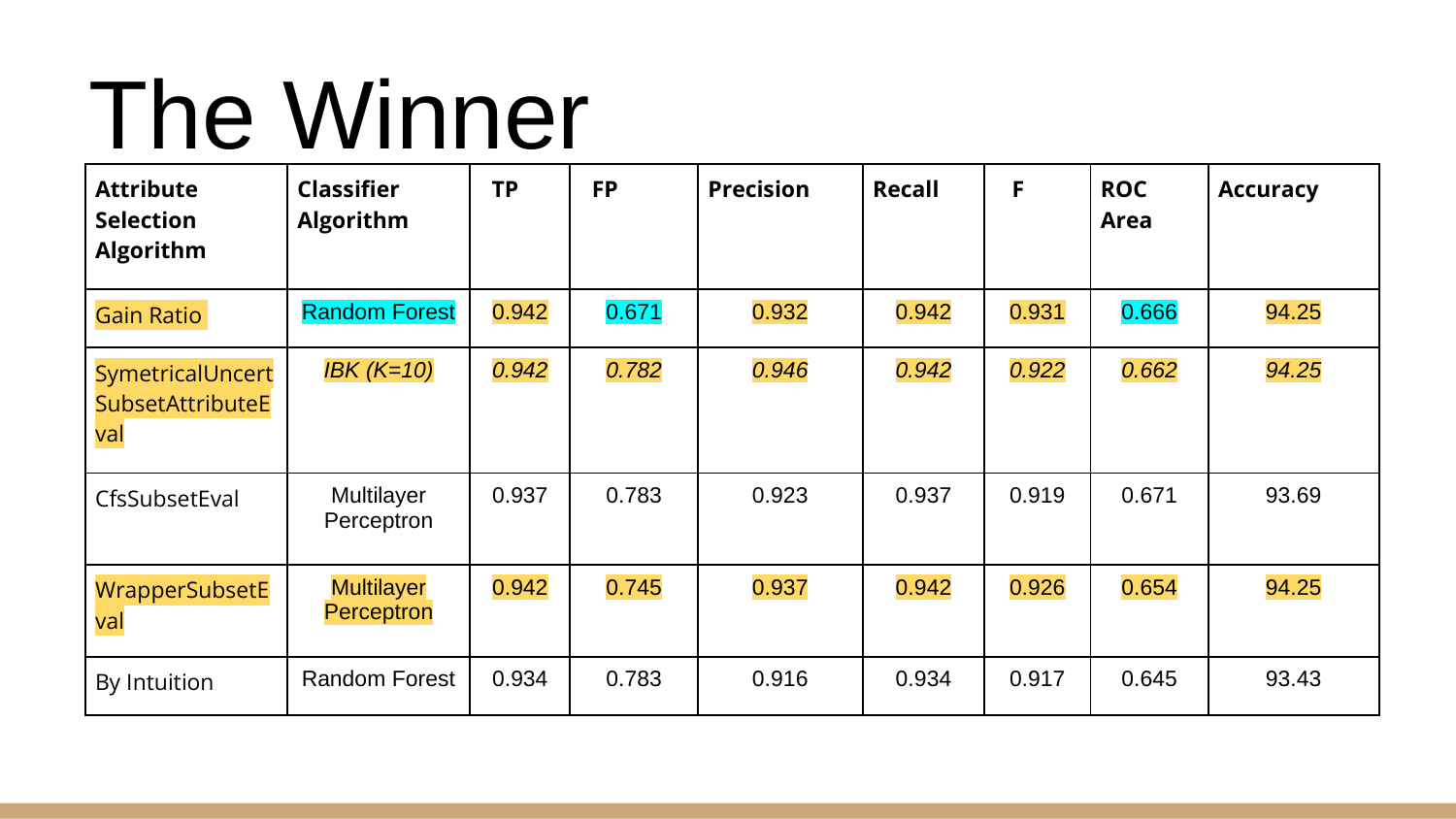

# The Winner
| Attribute Selection Algorithm | Classifier Algorithm | TP | FP | Precision | Recall | F | ROC Area | Accuracy |
| --- | --- | --- | --- | --- | --- | --- | --- | --- |
| Gain Ratio | Random Forest | 0.942 | 0.671 | 0.932 | 0.942 | 0.931 | 0.666 | 94.25 |
| SymetricalUncertSubsetAttributeEval | IBK (K=10) | 0.942 | 0.782 | 0.946 | 0.942 | 0.922 | 0.662 | 94.25 |
| CfsSubsetEval | Multilayer Perceptron | 0.937 | 0.783 | 0.923 | 0.937 | 0.919 | 0.671 | 93.69 |
| WrapperSubsetEval | Multilayer Perceptron | 0.942 | 0.745 | 0.937 | 0.942 | 0.926 | 0.654 | 94.25 |
| By Intuition | Random Forest | 0.934 | 0.783 | 0.916 | 0.934 | 0.917 | 0.645 | 93.43 |